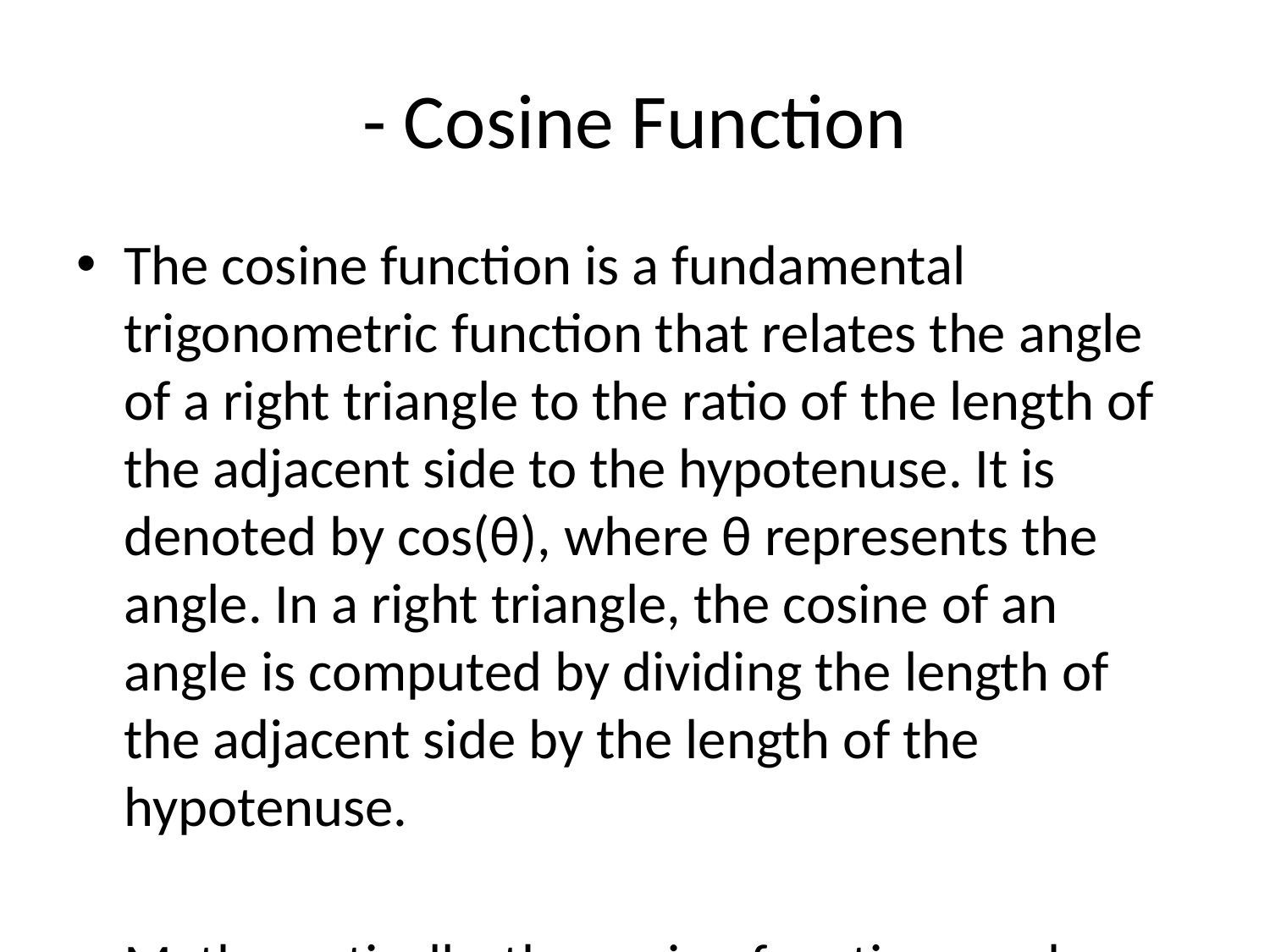

# - Cosine Function
The cosine function is a fundamental trigonometric function that relates the angle of a right triangle to the ratio of the length of the adjacent side to the hypotenuse. It is denoted by cos(θ), where θ represents the angle. In a right triangle, the cosine of an angle is computed by dividing the length of the adjacent side by the length of the hypotenuse.

Mathematically, the cosine function can be defined as:

cos(θ) = adjacent side / hypotenuse

The cosine function is periodic with a period of 2π, which means it repeats itself every 2π radians (360 degrees). The graph of the cosine function is a periodic wave that oscillates between 1 and -1, as the angle varies from 0 to 2π (or 0 to 360 degrees).

Some key properties of the cosine function include:

1. Range: The range of the cosine function is -1 ≤ cos(θ) ≤ 1. It means that the value of the cosine function will always lie between -1 and 1 for any angle θ.

2. Even Function: The cosine function is an even function, which means it satisfies the property cos(-θ) = cos(θ). This property reflects the symmetry of the graph of the cosine function about the y-axis.

3. Periodicity: As mentioned earlier, the cosine function is periodic with a period of 2π. This periodicity results in the repetitive nature of the cosine function's graph.

4. Trigonometric Identity: The cosine function is related to the sine function through the Pythagorean identity: cos²(θ) + sin²(θ) = 1. This identity is a fundamental relationship in trigonometry that connects the cosine and sine functions in a right triangle.

The cosine function has wide applications in various fields such as mathematics, physics, engineering, signal processing, and many other scientific disciplines. It is used to model periodic phenomena, analyze waveforms, and solve problems involving angles, forces, and oscillatory motion.